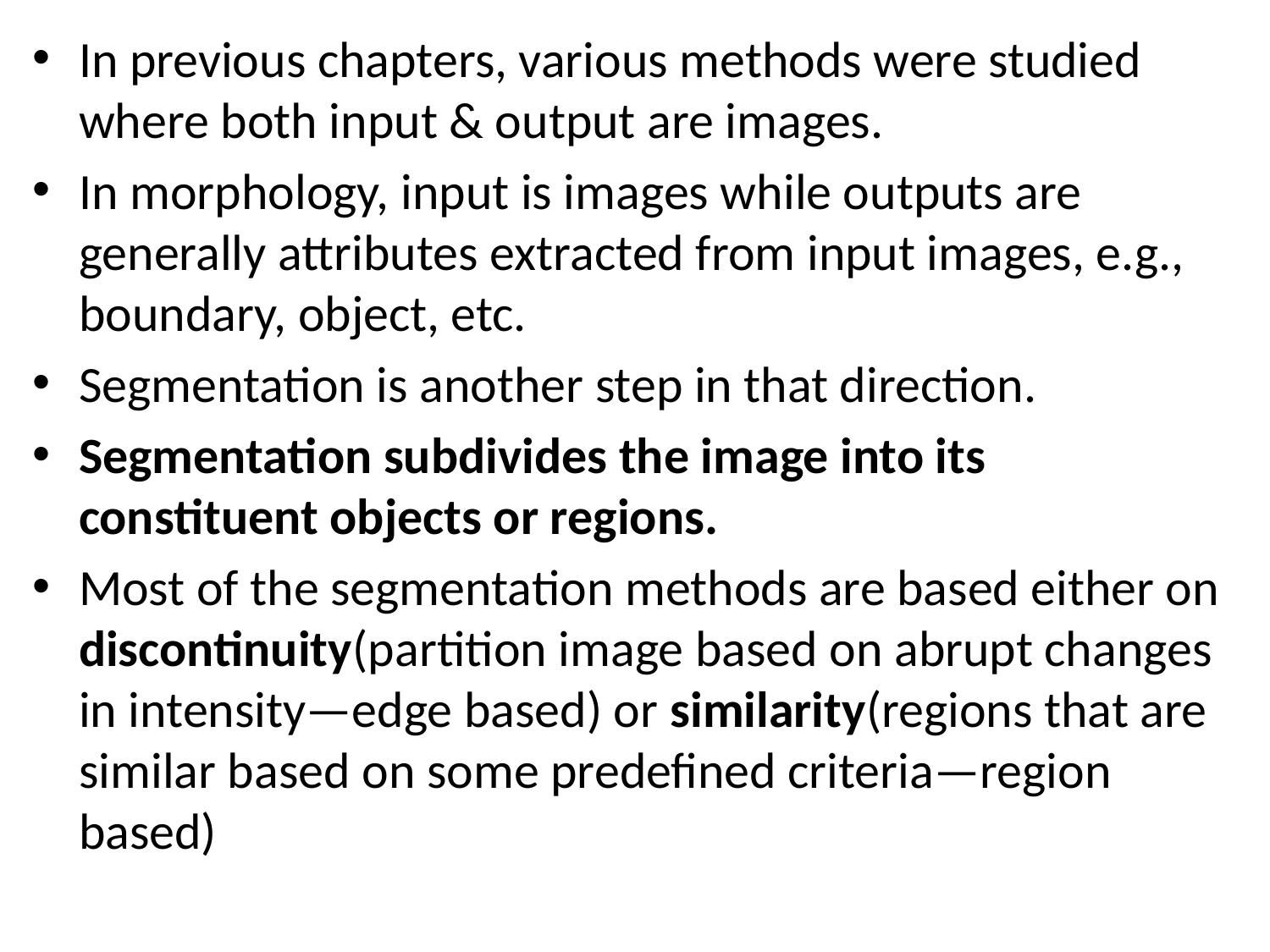

In previous chapters, various methods were studied where both input & output are images.
In morphology, input is images while outputs are generally attributes extracted from input images, e.g., boundary, object, etc.
Segmentation is another step in that direction.
Segmentation subdivides the image into its constituent objects or regions.
Most of the segmentation methods are based either on discontinuity(partition image based on abrupt changes in intensity—edge based) or similarity(regions that are similar based on some predefined criteria—region based)